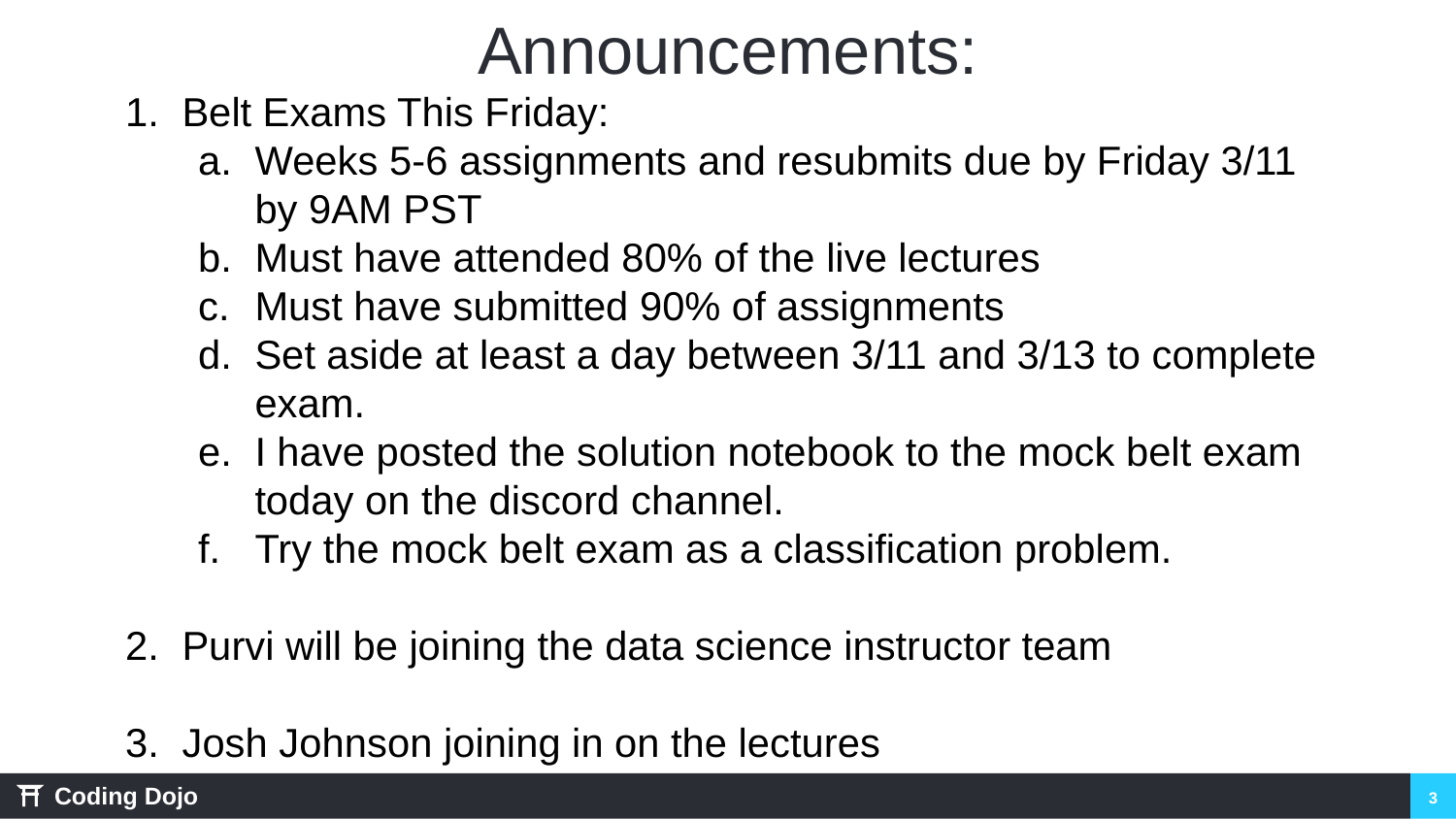

# Announcements:
Belt Exams This Friday:
Weeks 5-6 assignments and resubmits due by Friday 3/11 by 9AM PST
Must have attended 80% of the live lectures
Must have submitted 90% of assignments
Set aside at least a day between 3/11 and 3/13 to complete exam.
I have posted the solution notebook to the mock belt exam today on the discord channel.
Try the mock belt exam as a classification problem.

Purvi will be joining the data science instructor team

Josh Johnson joining in on the lectures